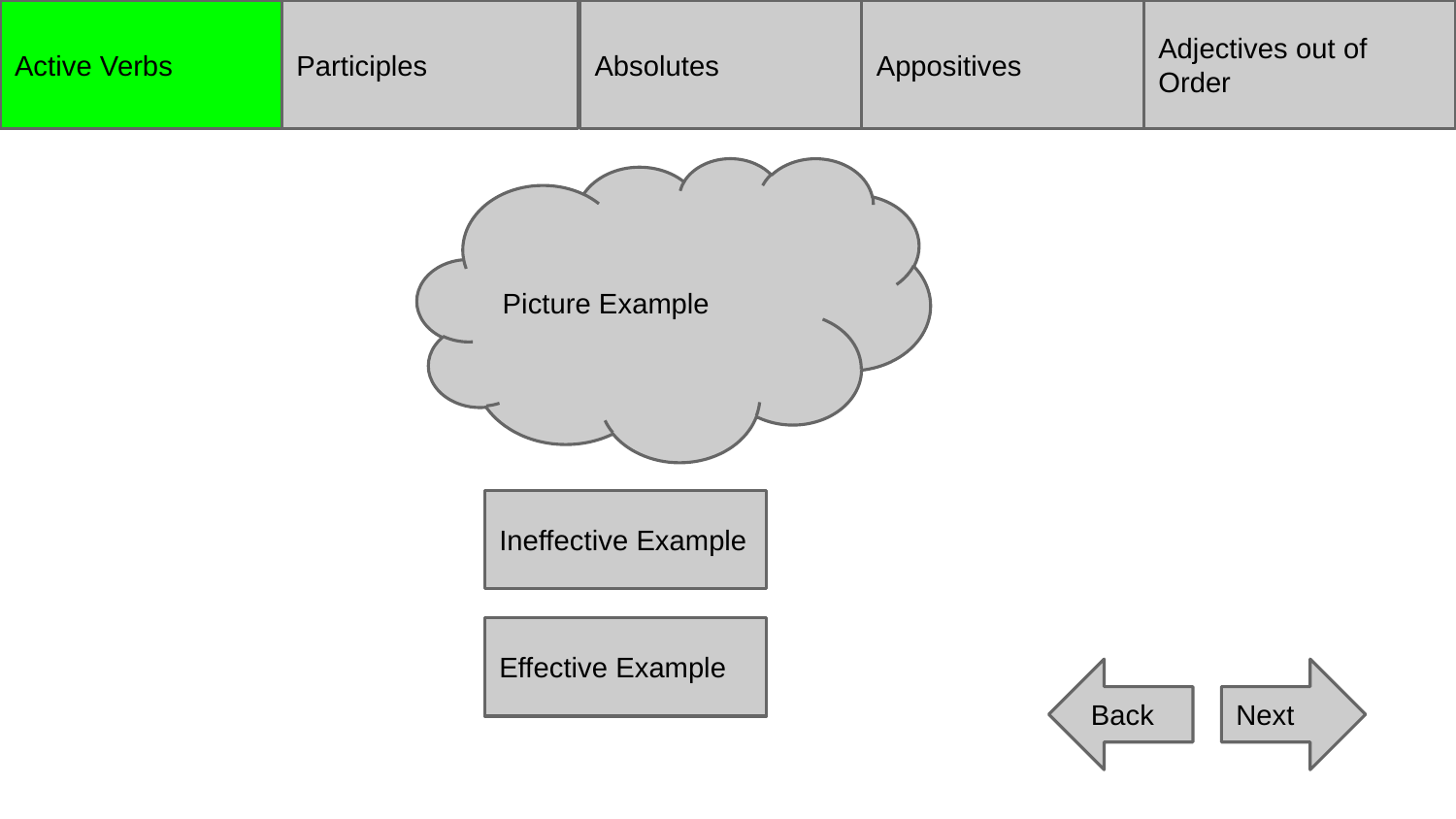

Active Verbs
Participles
Absolutes
Appositives
Adjectives out of Order
Picture Example
Ineffective Example
Effective Example
Back
Next